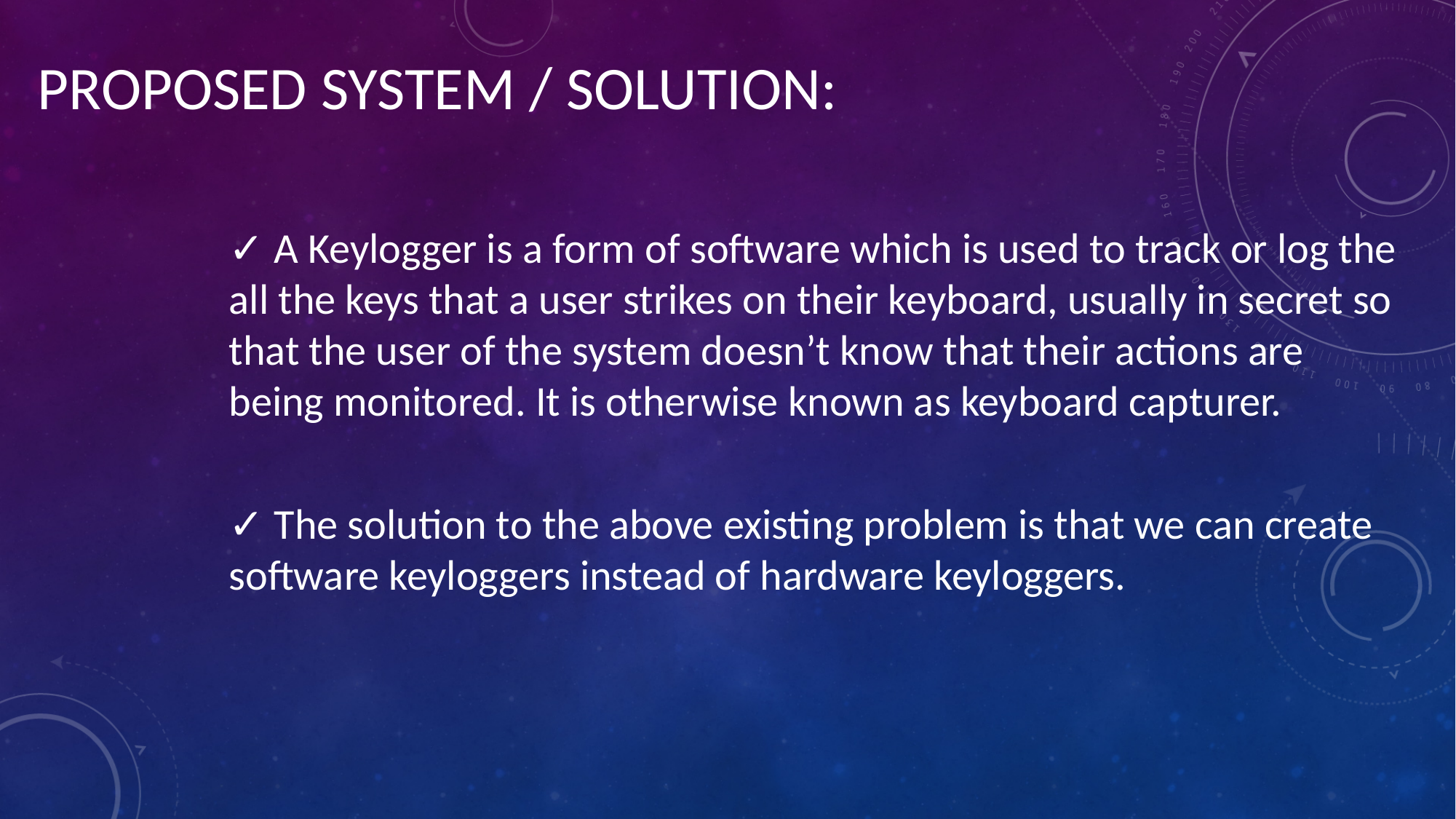

# Proposed System / SOLUTION:
✓ A Keylogger is a form of software which is used to track or log the all the keys that a user strikes on their keyboard, usually in secret so that the user of the system doesn’t know that their actions are being monitored. It is otherwise known as keyboard capturer.

✓ The solution to the above existing problem is that we can create software keyloggers instead of hardware keyloggers.